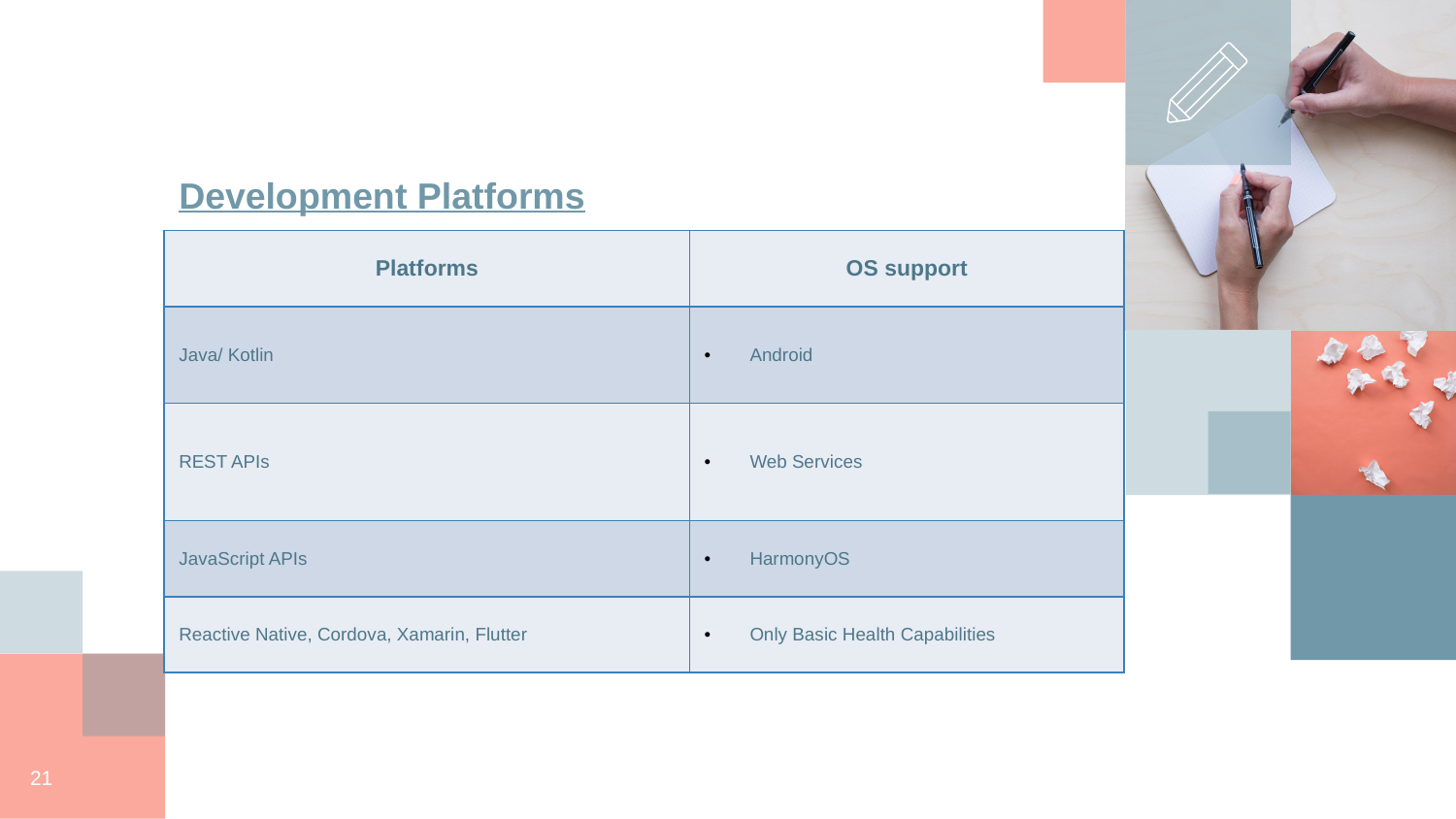

# Development Platforms
| Platforms | OS support |
| --- | --- |
| Java/ Kotlin | Android |
| REST APIs | Web Services |
| JavaScript APIs | HarmonyOS |
| Reactive Native, Cordova, Xamarin, Flutter | Only Basic Health Capabilities |
21